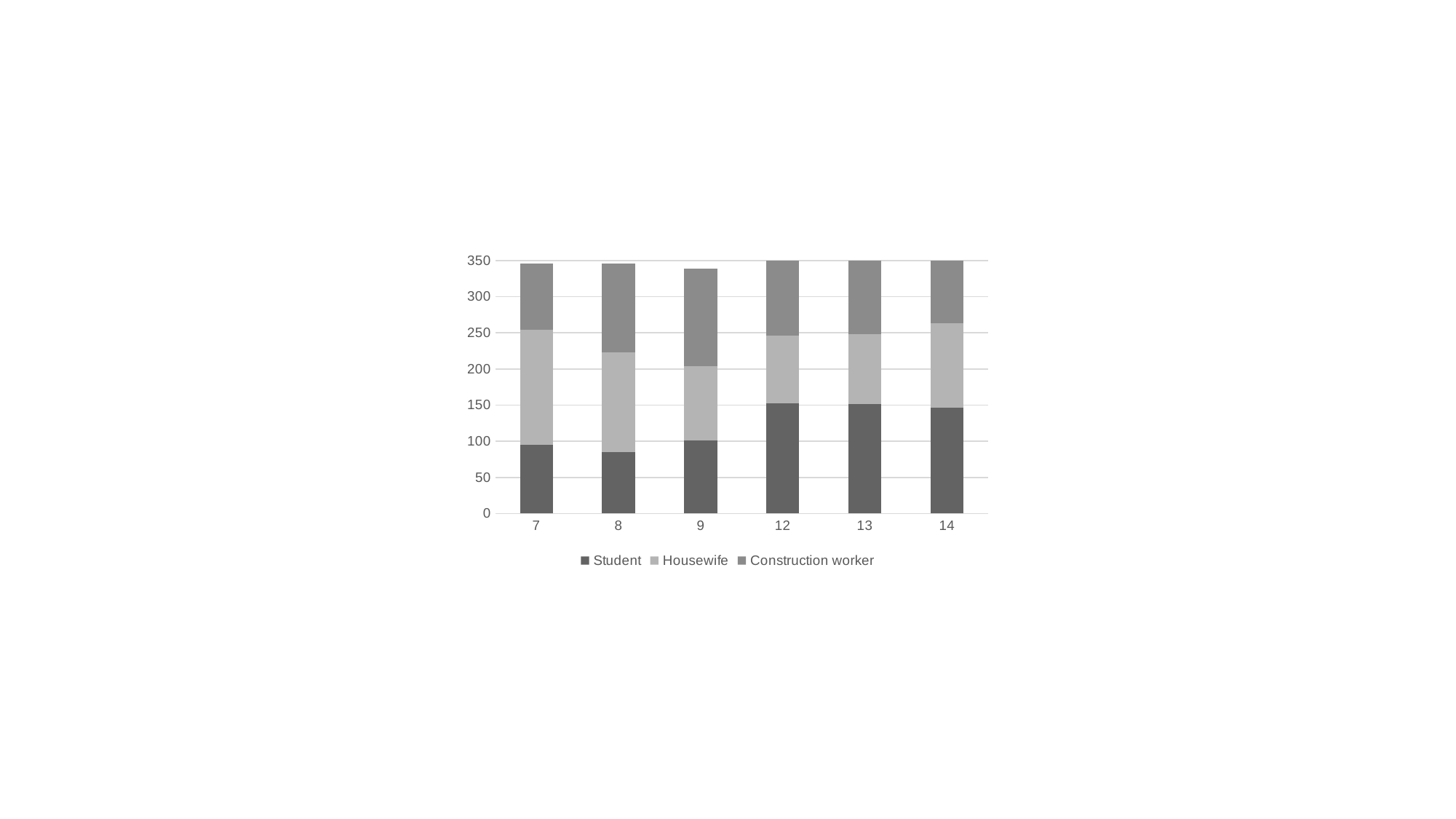

### Chart

| Category | Student | Housewife | Construction worker |
|---|---|---|---|
| 7 | 95.6 | 159.1 | 91.63333333333334 |
| 8 | 85.26666666666667 | 137.86666666666667 | 122.63333333333334 |
| 9 | 101.46666666666667 | 102.16666666666667 | 135.46666666666667 |
| 12 | 152.9 | 93.06666666666666 | 118.9 |
| 13 | 151.4 | 96.56666666666666 | 109.6 |
| 14 | 146.26666666666668 | 116.8 | 102.16666666666667 |